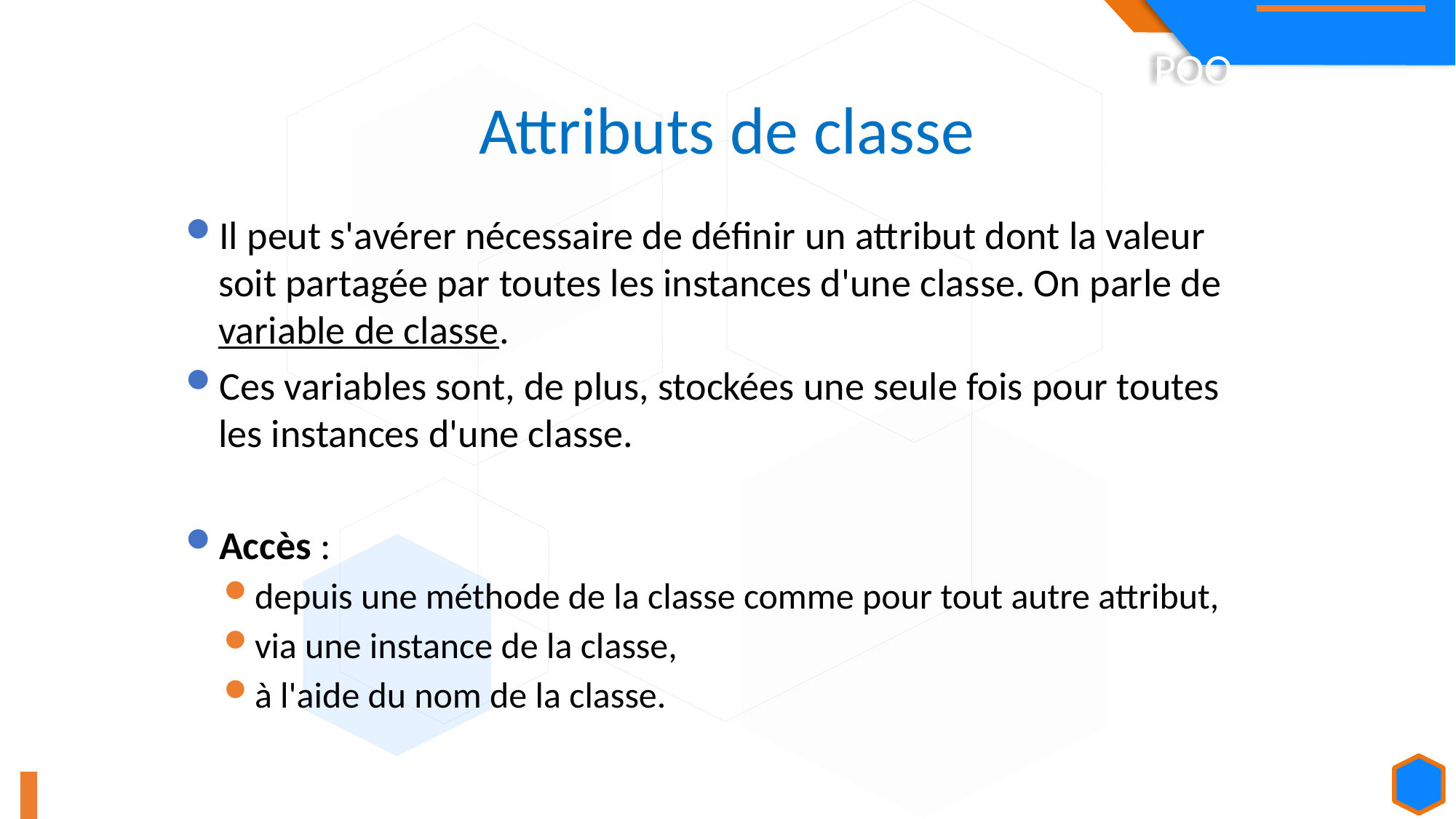

Attributs de classe
Il peut s'avérer nécessaire de définir un attribut dont la valeur soit partagée par toutes les instances d'une classe. On parle de variable de classe.
Ces variables sont, de plus, stockées une seule fois pour toutes les instances d'une classe.

Accès :
depuis une méthode de la classe comme pour tout autre attribut,
via une instance de la classe,
à l'aide du nom de la classe.